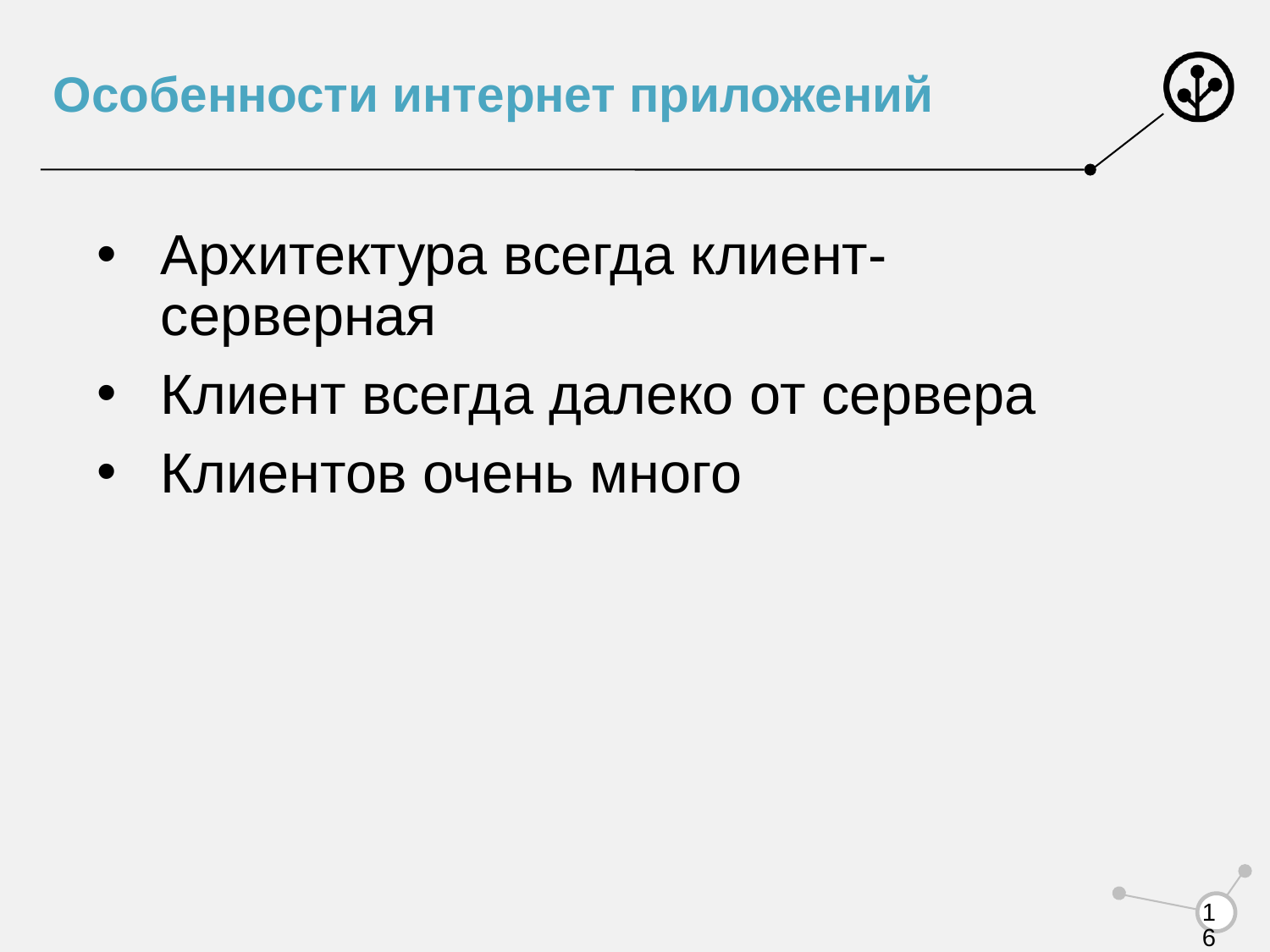

# Особенности интернет приложений
Архитектура всегда клиент-серверная
Клиент всегда далеко от сервера
Клиентов очень много

16